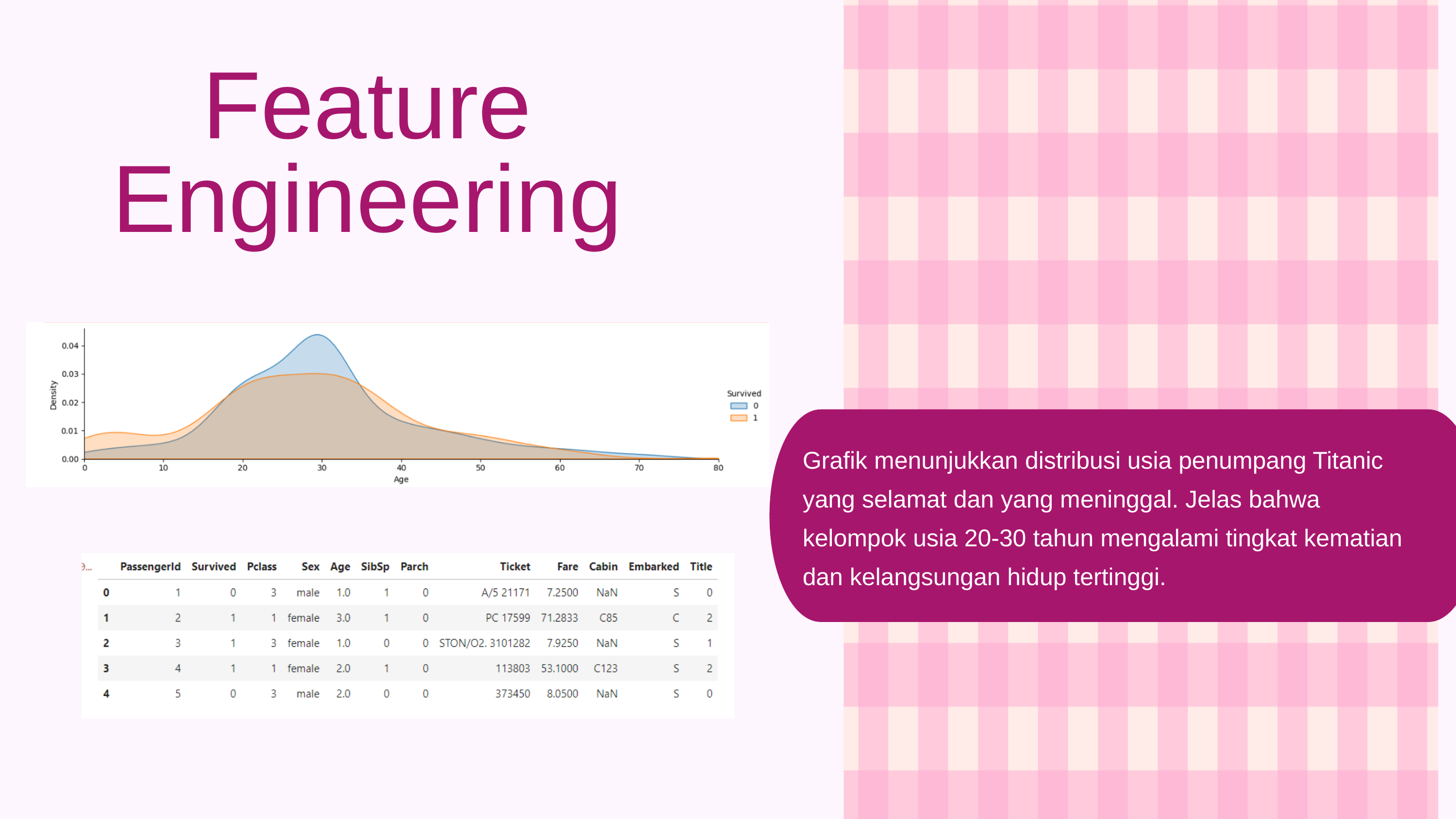

Feature Engineering

Grafik menunjukkan distribusi usia penumpang Titanic yang selamat dan yang meninggal. Jelas bahwa kelompok usia 20-30 tahun mengalami tingkat kematian dan kelangsungan hidup tertinggi.